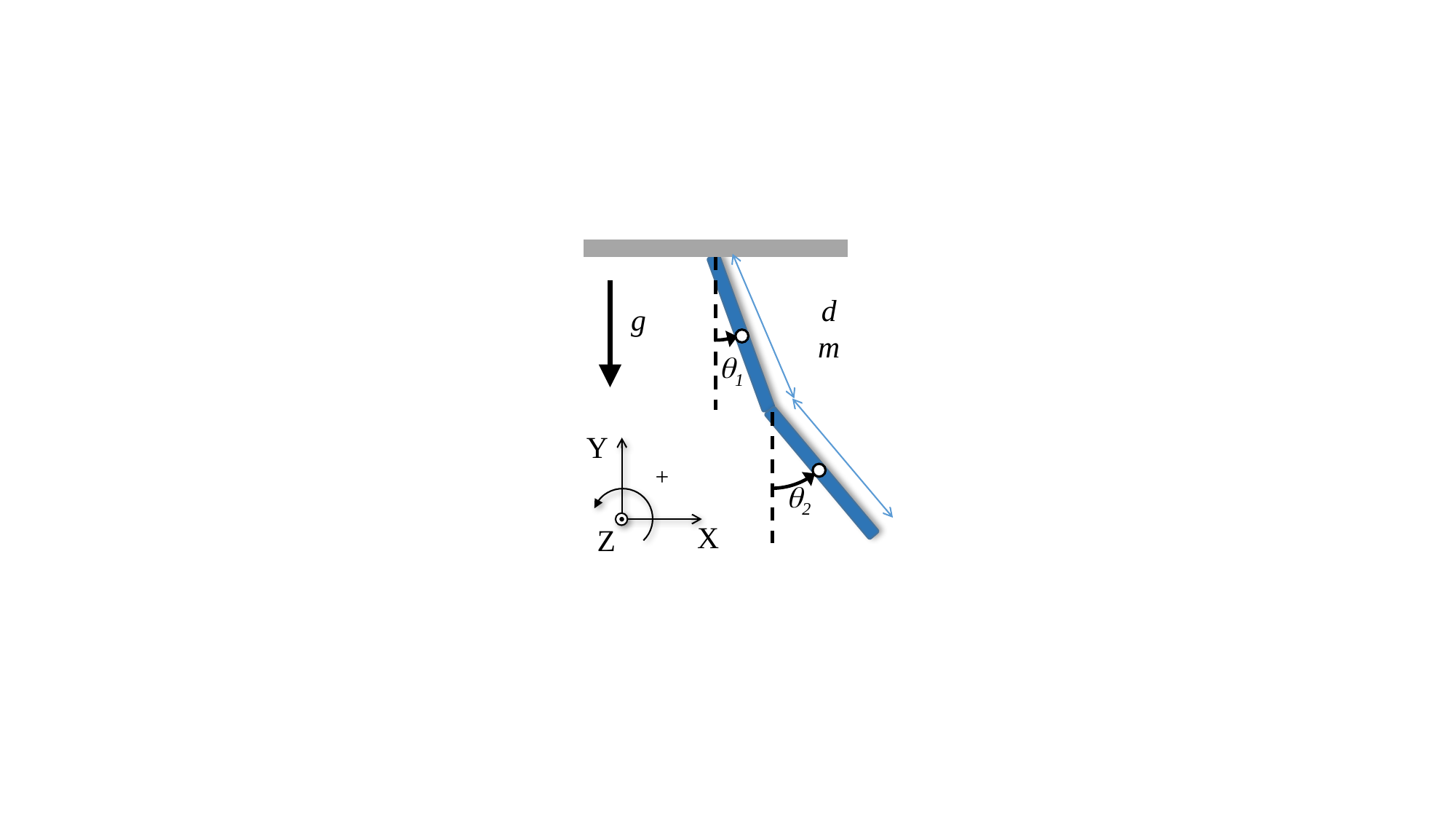

d
m
g

θ1

Y
+

X
Z

θ2